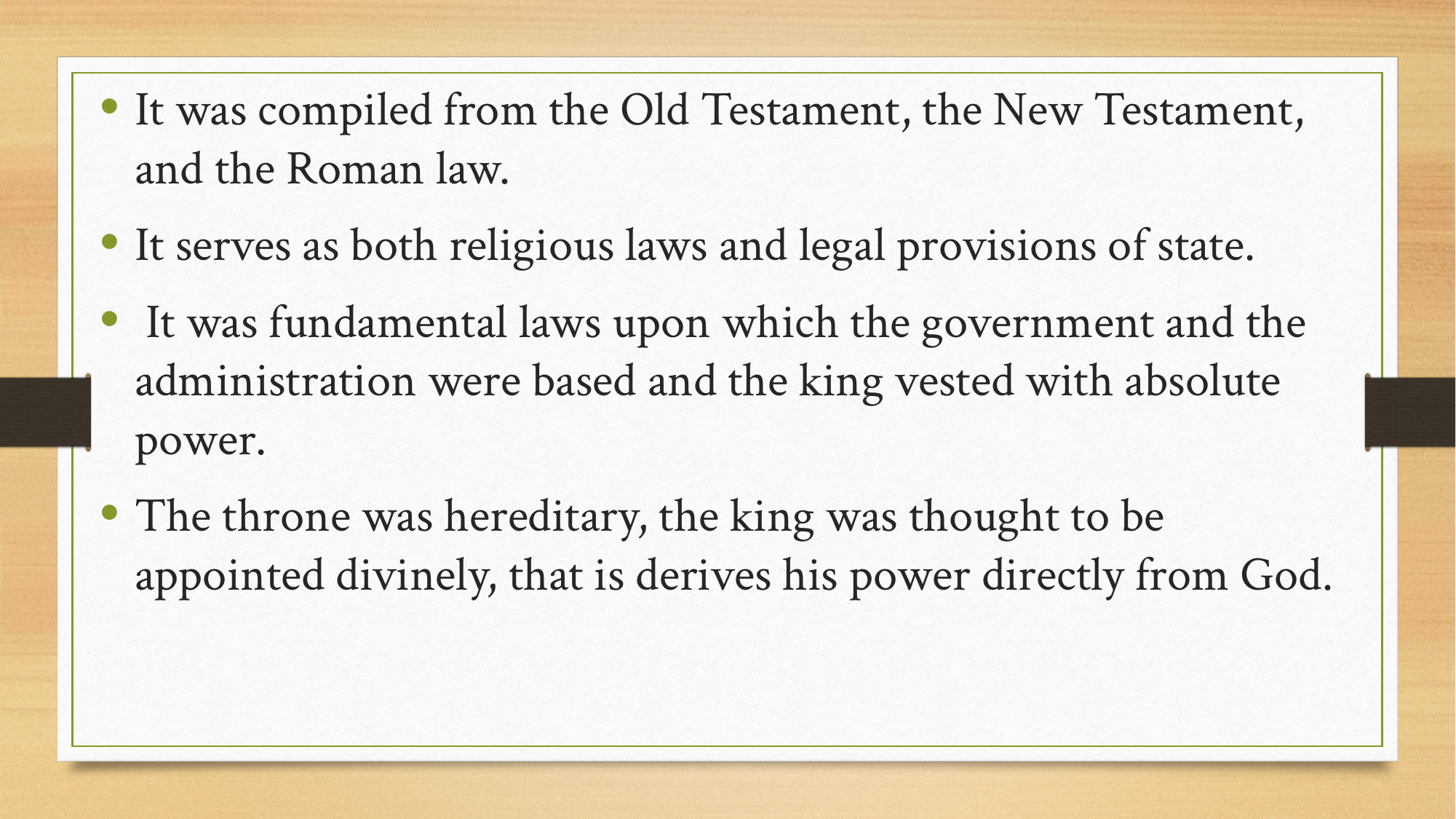

It was compiled from the Old Testament, the New Testament, and the Roman law.
It serves as both religious laws and legal provisions of state.
 It was fundamental laws upon which the government and the administration were based and the king vested with absolute power.
The throne was hereditary, the king was thought to be appointed divinely, that is derives his power directly from God.